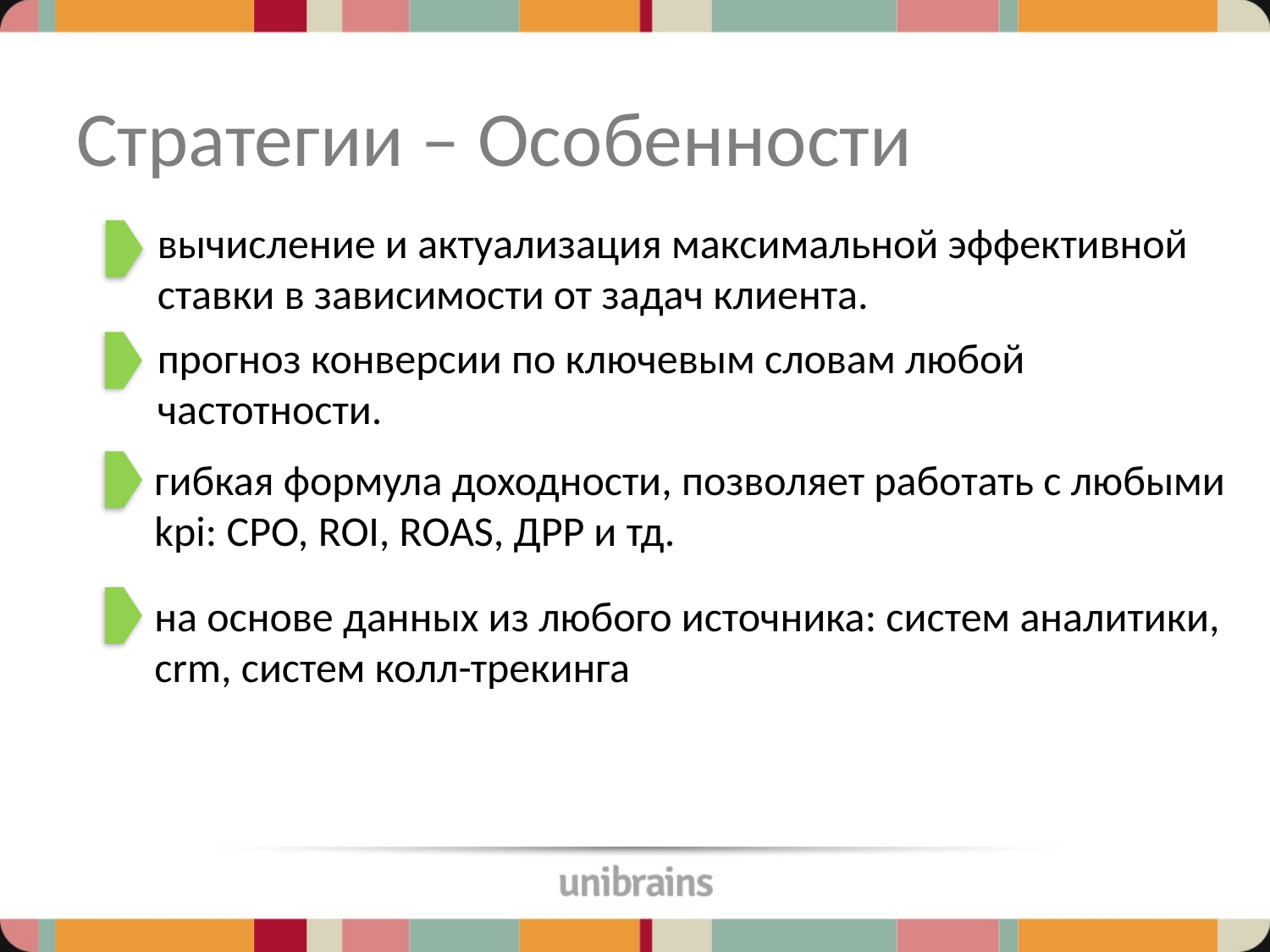

# Стратегии – Особенности
вычисление и актуализация максимальной эффективной ставки в зависимости от задач клиента.

прогноз конверсии по ключевым словам любой частотности.

гибкая формула доходности, позволяет работать с любыми kpi: CPO, ROI, ROAS, ДРР и тд.

на основе данных из любого источника: систем аналитики, crm, систем колл-трекинга